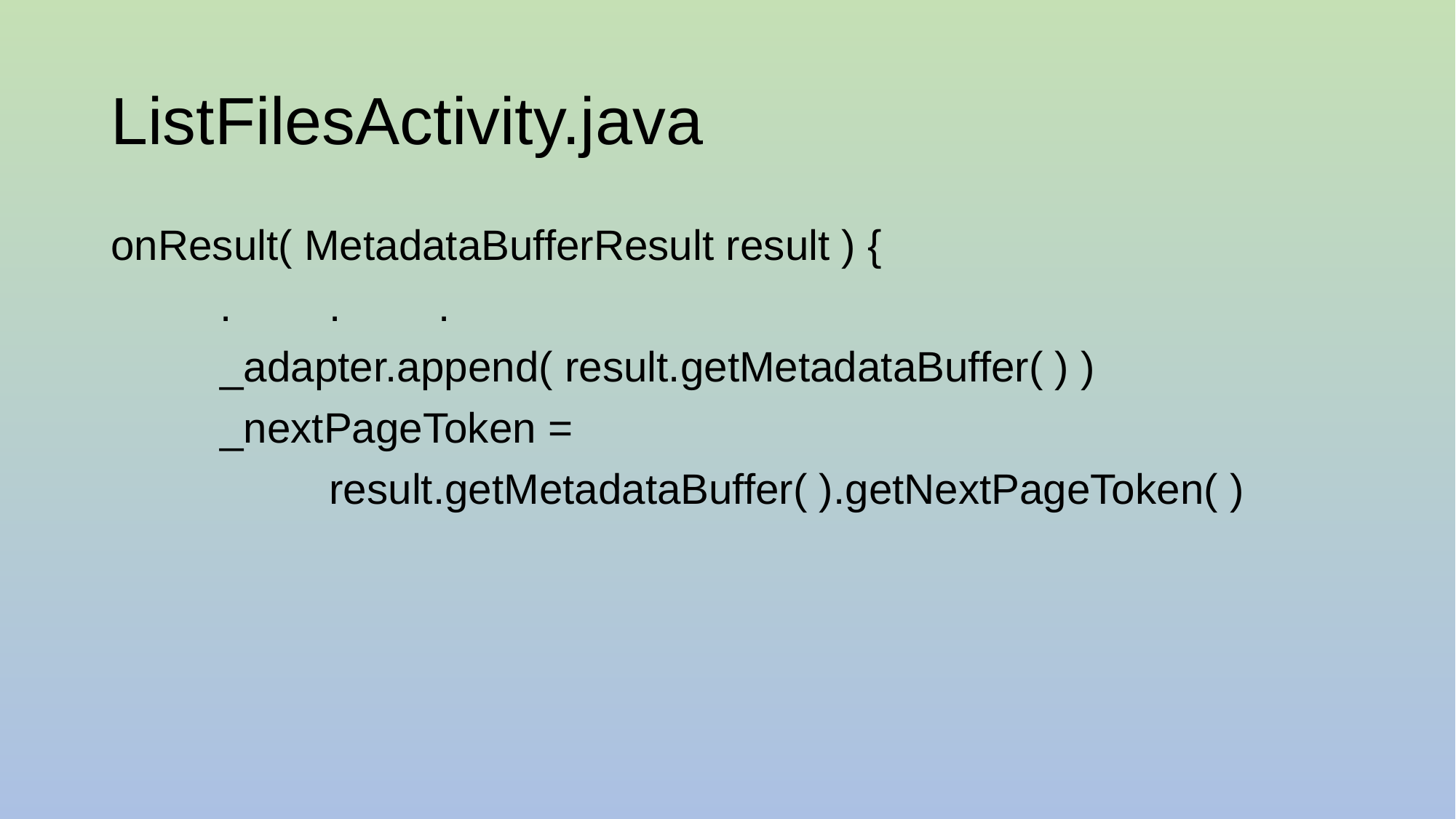

# ListFilesActivity.java
onResult( MetadataBufferResult result ) {
	.	.	.
	_adapter.append( result.getMetadataBuffer( ) )
	_nextPageToken =
		result.getMetadataBuffer( ).getNextPageToken( )